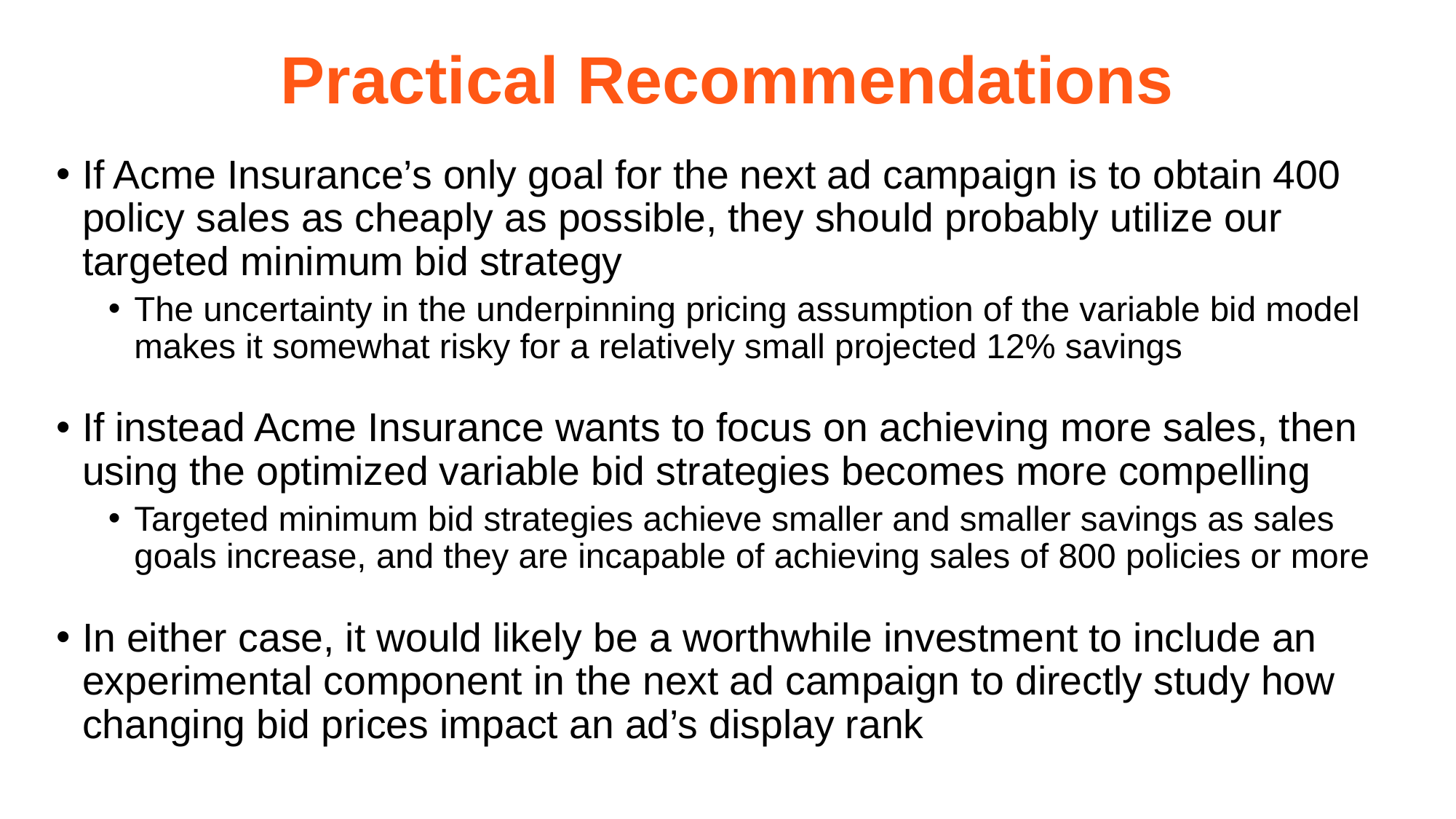

# Practical Recommendations
If Acme Insurance’s only goal for the next ad campaign is to obtain 400 policy sales as cheaply as possible, they should probably utilize our targeted minimum bid strategy
The uncertainty in the underpinning pricing assumption of the variable bid model makes it somewhat risky for a relatively small projected 12% savings

If instead Acme Insurance wants to focus on achieving more sales, then using the optimized variable bid strategies becomes more compelling
Targeted minimum bid strategies achieve smaller and smaller savings as sales goals increase, and they are incapable of achieving sales of 800 policies or more

In either case, it would likely be a worthwhile investment to include an experimental component in the next ad campaign to directly study how changing bid prices impact an ad’s display rank